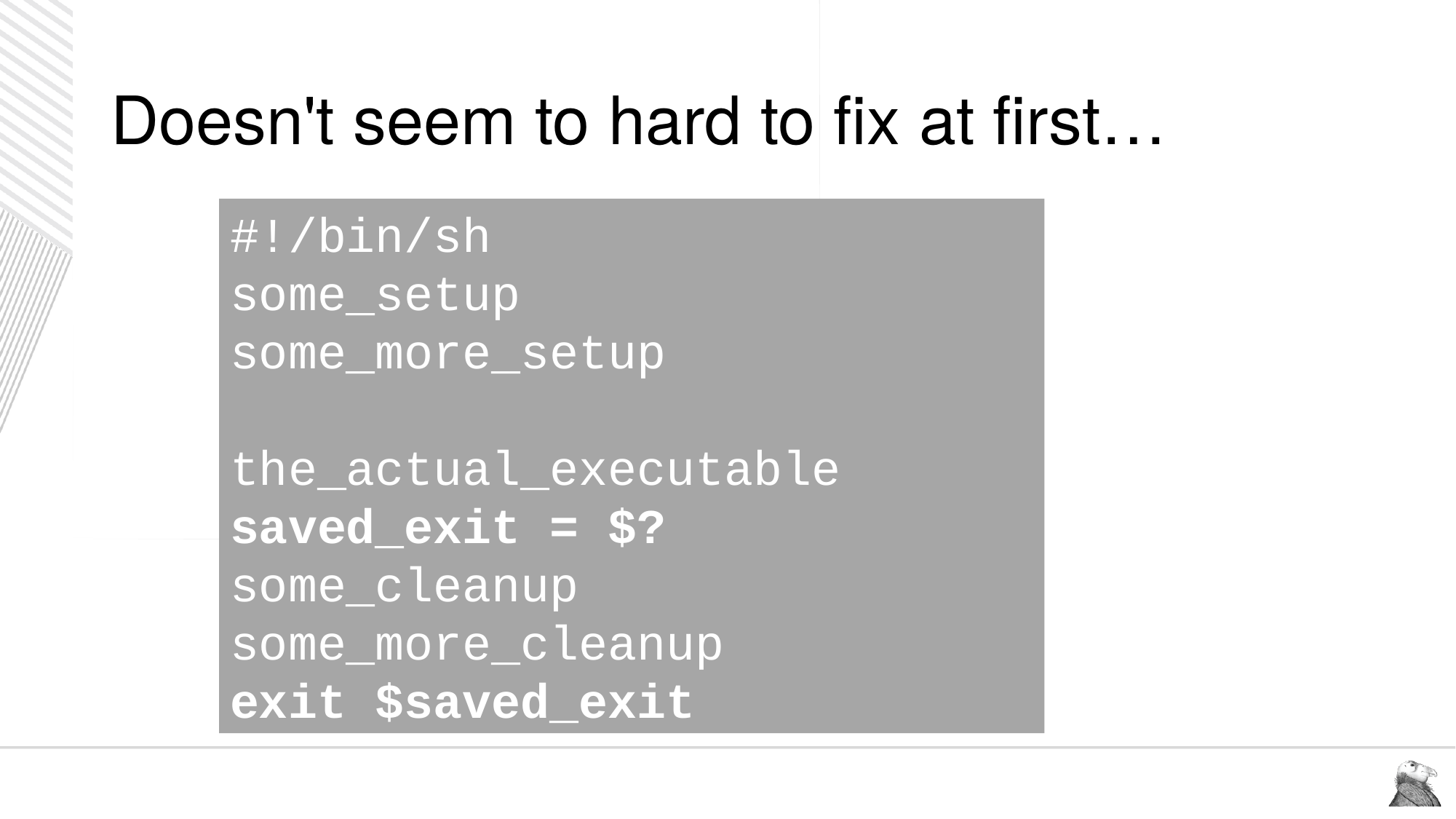

# Doesn't seem to hard to fix at first…
#!/bin/sh
some_setup
some_more_setup

the_actual_executable
saved_exit = $?
some_cleanup
some_more_cleanup
exit $saved_exit